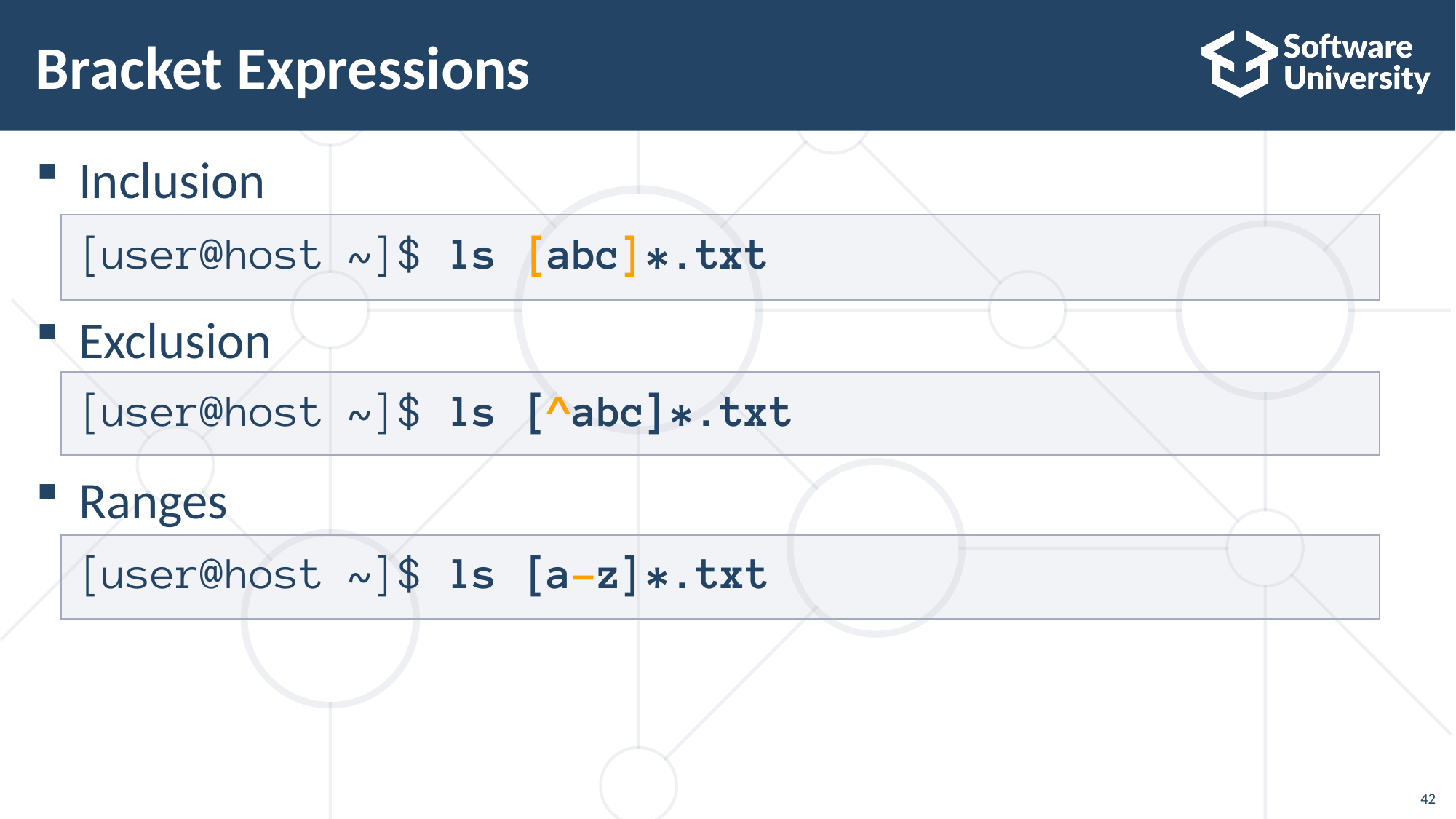

# Bracket Expressions
Inclusion

Exclusion

Ranges
[user@host ~]$ ls [abc]*.txt
[user@host ~]$ ls [^abc]*.txt
[user@host ~]$ ls [a-z]*.txt
42